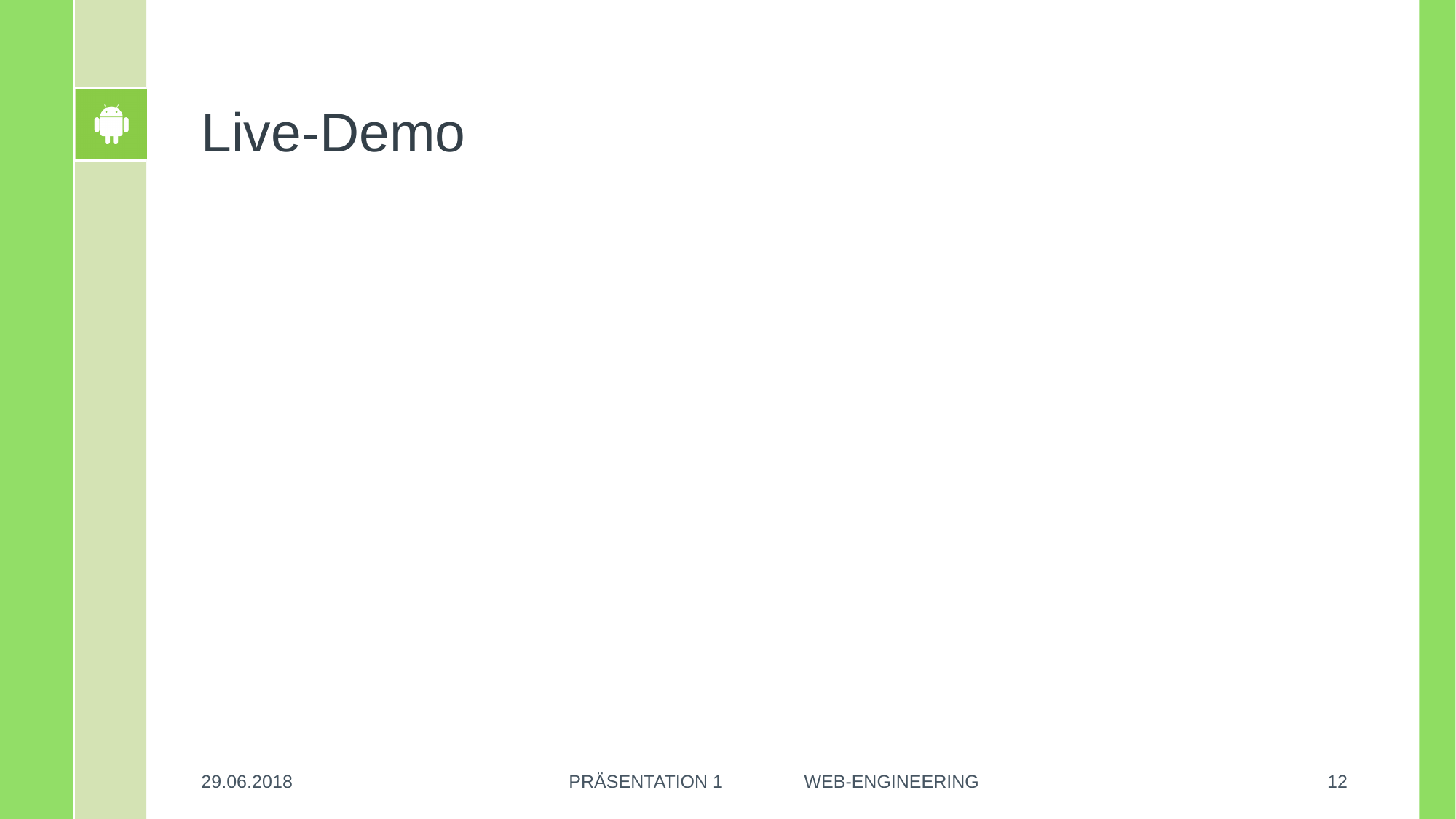

# Live-Demo

29.06.2018
12
Präsentation 1                Web-Engineering